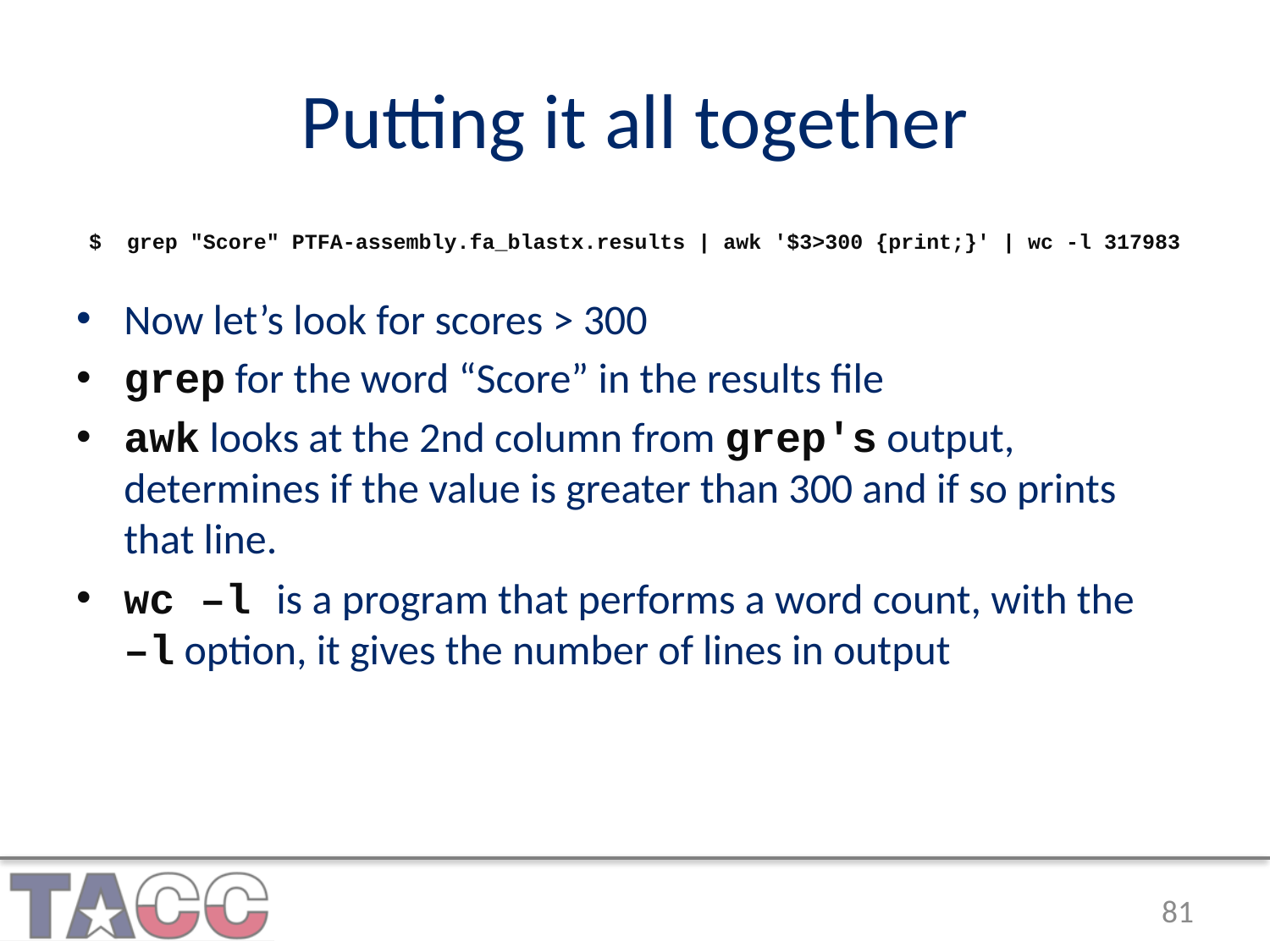

# Putting it all together
$  grep "Score" PTFA-assembly.fa_blastx.results | awk '$3>300 {print;}' | wc -l 317983

Now let’s look for scores > 300
grep for the word “Score” in the results file
awk looks at the 2nd column from grep's output, determines if the value is greater than 300 and if so prints that line.
wc –l is a program that performs a word count, with the    –l option, it gives the number of lines in output